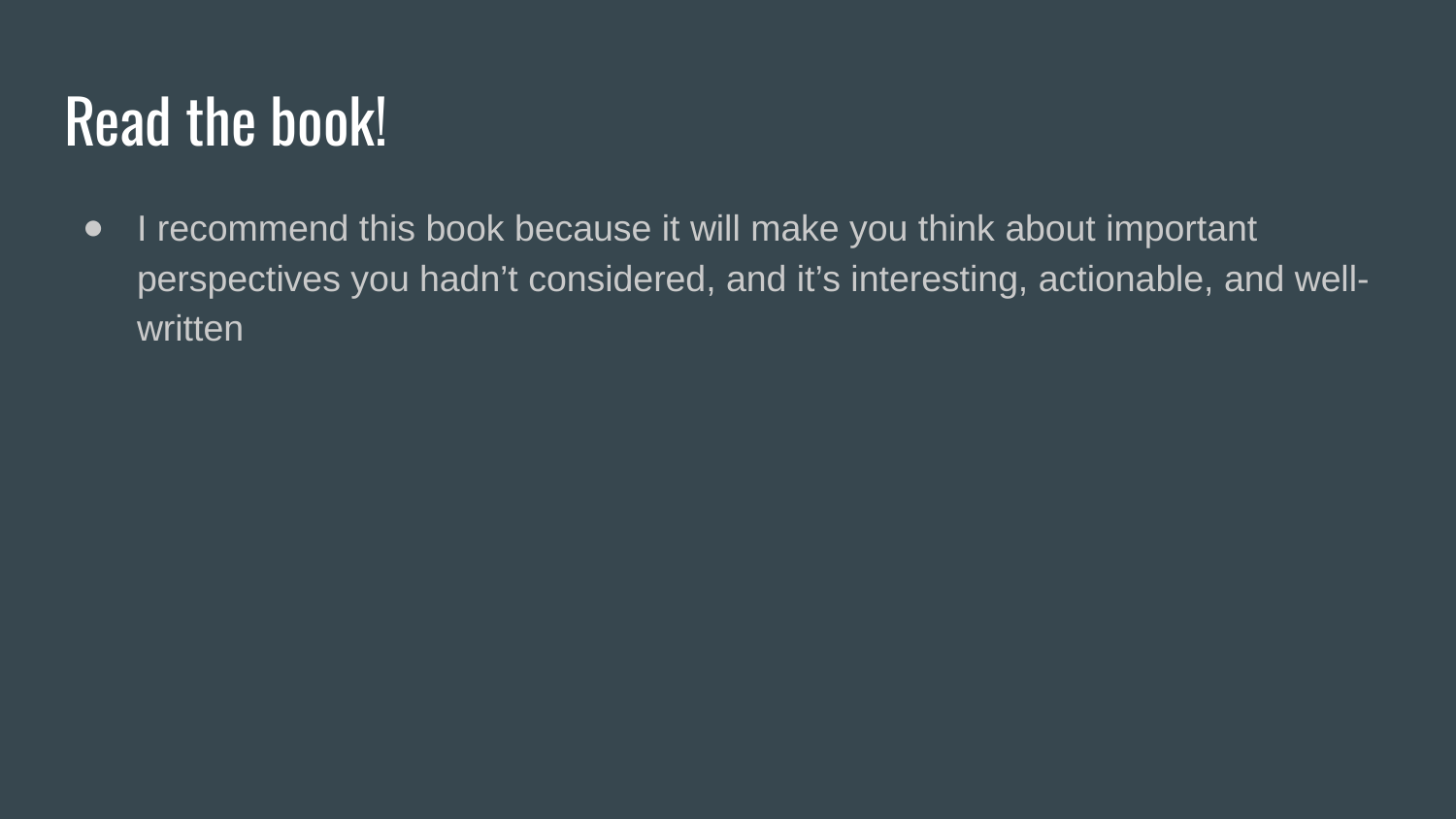

# Read the book!
I recommend this book because it will make you think about important perspectives you hadn’t considered, and it’s interesting, actionable, and well-written